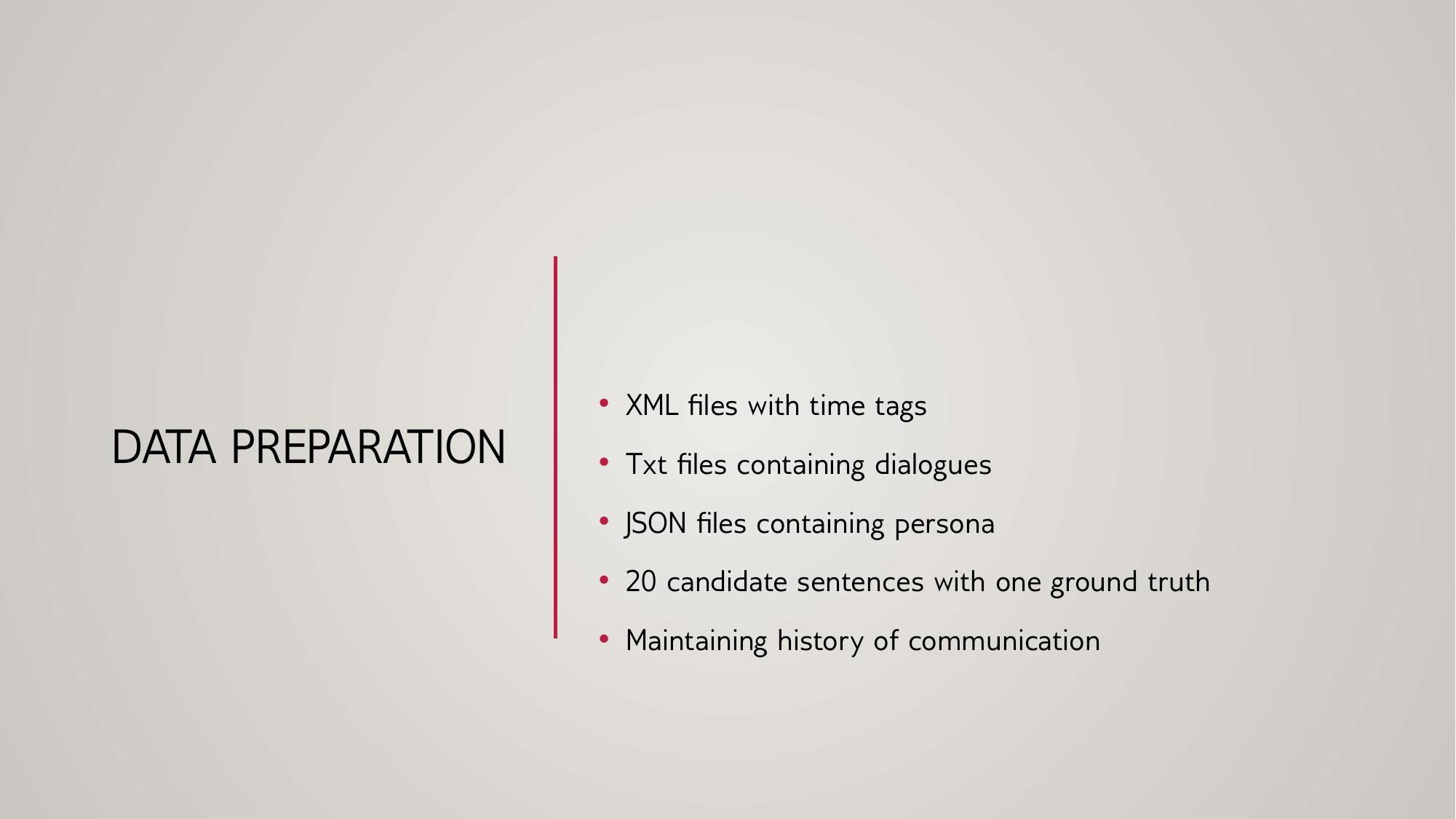

# Data Preparation
XML files with time tags
Txt files containing dialogues
JSON files containing persona
20 candidate sentences with one ground truth
Maintaining history of communication